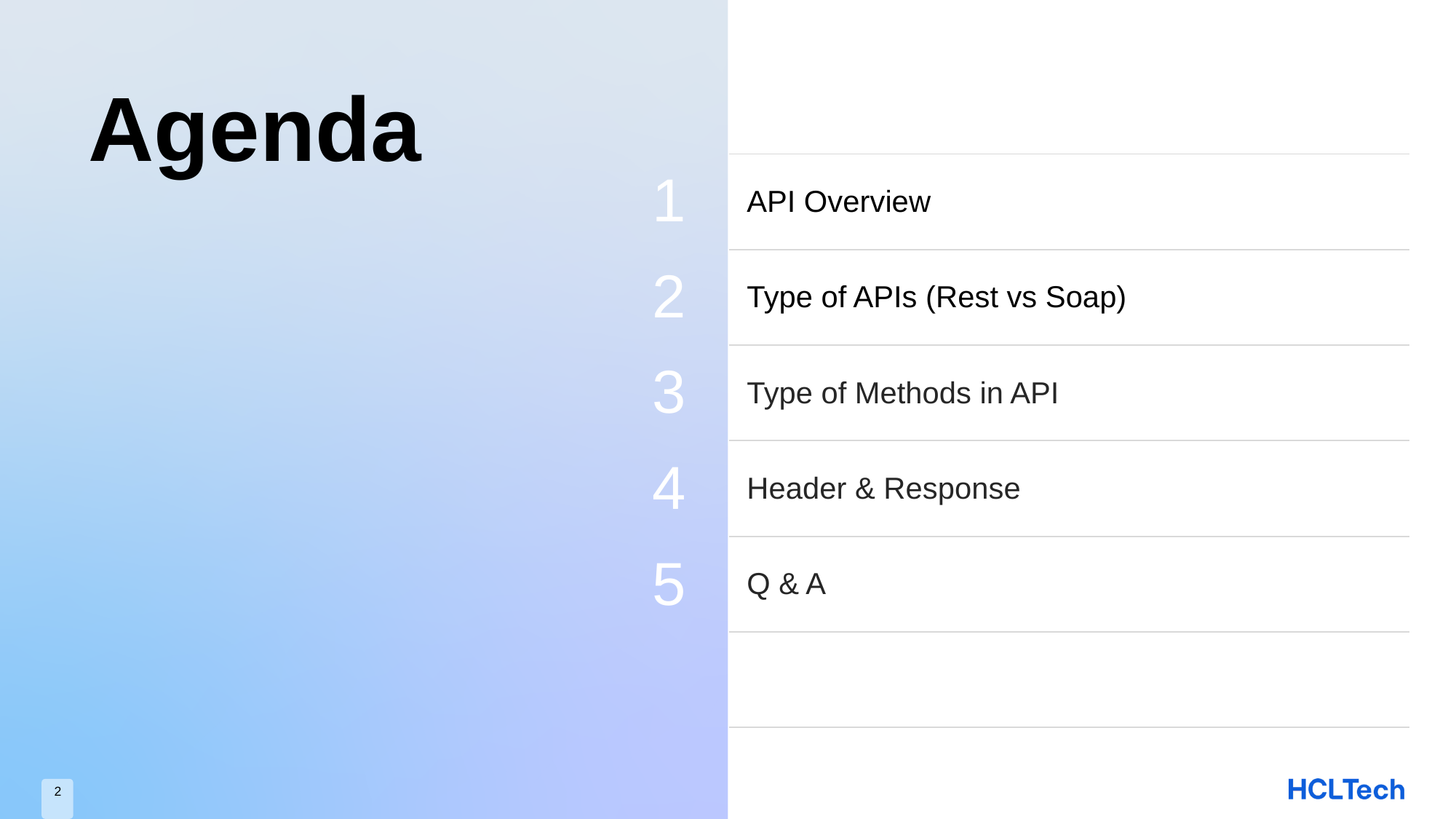

# Agenda
|  | API Overview |
| --- | --- |
|  | Type of APIs (Rest vs Soap) |
|  | Type of Methods in API |
|  | Header & Response |
|  | Q & A |
|  |  |
1
2
3
4
5
2